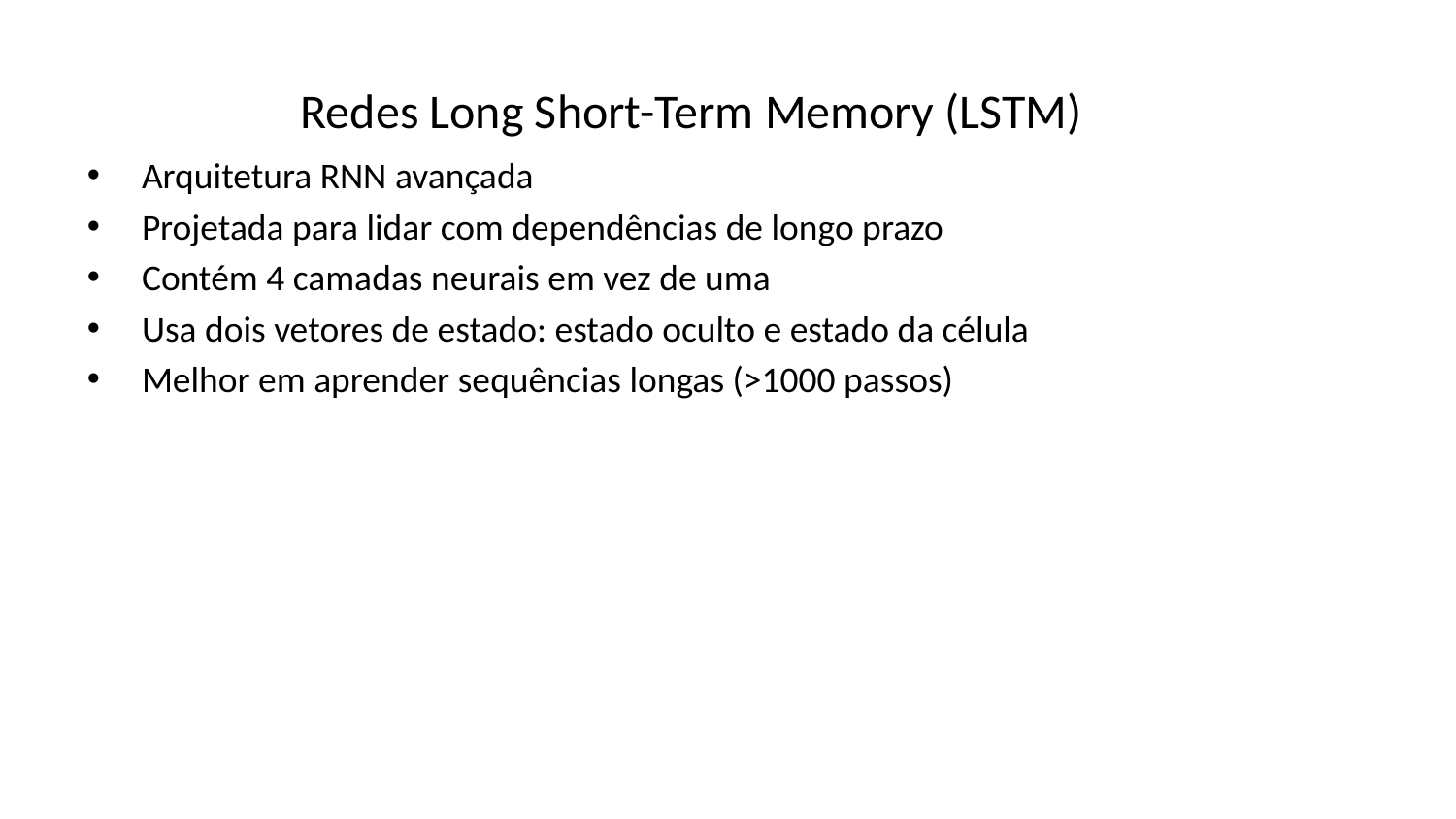

Redes Long Short-Term Memory (LSTM)
Arquitetura RNN avançada
Projetada para lidar com dependências de longo prazo
Contém 4 camadas neurais em vez de uma
Usa dois vetores de estado: estado oculto e estado da célula
Melhor em aprender sequências longas (>1000 passos)